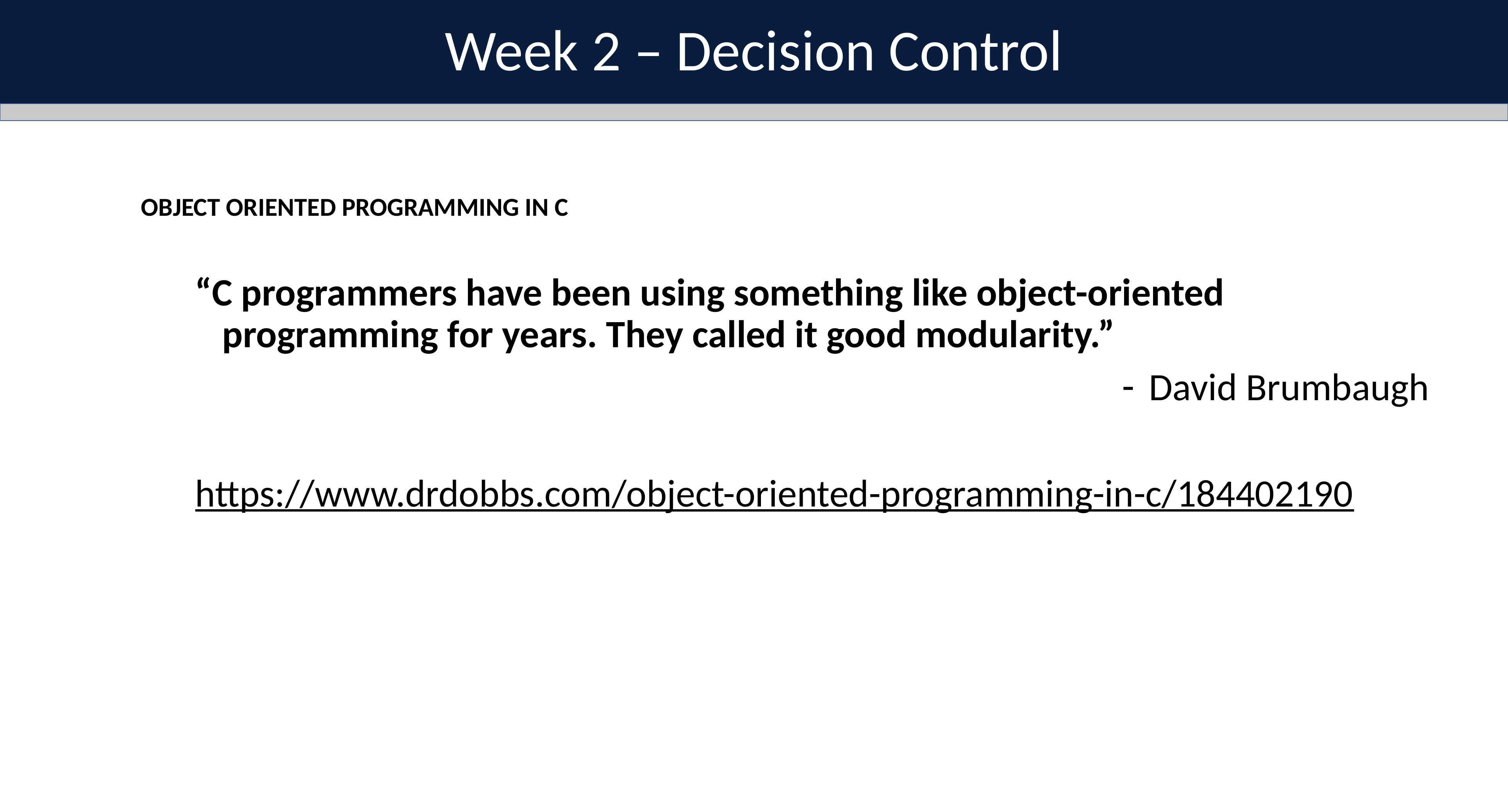

Week 2 – Decision Control

OBJECT ORIENTED PROGRAMMING IN C

“C programmers have been using something like object-oriented programming for years. They called it good modularity.”
David Brumbaugh

https://www.drdobbs.com/object-oriented-programming-in-c/184402190